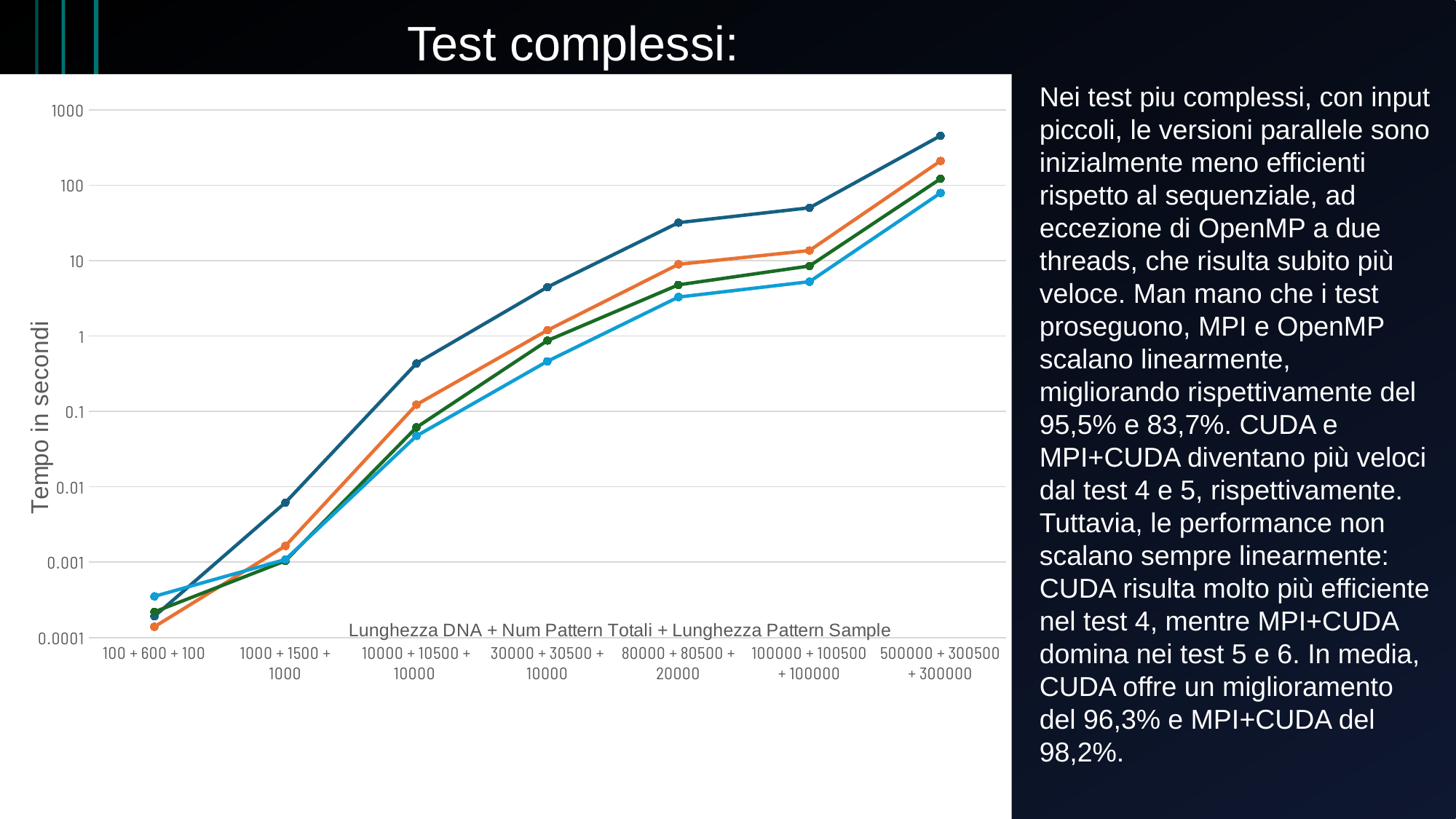

Test complessi:
#

### Chart

| Category | Sequenziale | OpenMP (2) | OpenMP (4) | OpenMP (8) |
|---|---|---|---|---|
| 100 + 600 + 100 | 0.000191 | 0.000139 | 0.000219 | 0.000352 |
| 1000 + 1500 + 1000 | 0.006185 | 0.001643 | 0.001042 | 0.001085 |
| 10000 + 10500 + 10000  | 0.433788 | 0.123178 | 0.06152 | 0.047372 |
| 30000 + 30500 + 10000 | 4.469709 | 1.194109 | 0.871369 | 0.463577 |
| 80000 + 80500 + 20000 | 31.976589 | 8.953106 | 4.786455 | 3.292326 |
| 100000 + 100500 + 100000 | 50.381279 | 13.660847 | 8.503676 | 5.265887 |
| 500000 + 300500 + 300000 | 455.265025 | 210.581854 | 122.246822 | 79.119332 |
Nei test piu complessi, con input piccoli, le versioni parallele sono inizialmente meno efficienti rispetto al sequenziale, ad eccezione di OpenMP a due threads, che risulta subito più veloce. Man mano che i test proseguono, MPI e OpenMP scalano linearmente, migliorando rispettivamente del 95,5% e 83,7%. CUDA e MPI+CUDA diventano più veloci dal test 4 e 5, rispettivamente.
Tuttavia, le performance non scalano sempre linearmente: CUDA risulta molto più efficiente nel test 4, mentre MPI+CUDA domina nei test 5 e 6. In media, CUDA offre un miglioramento del 96,3% e MPI+CUDA del 98,2%.